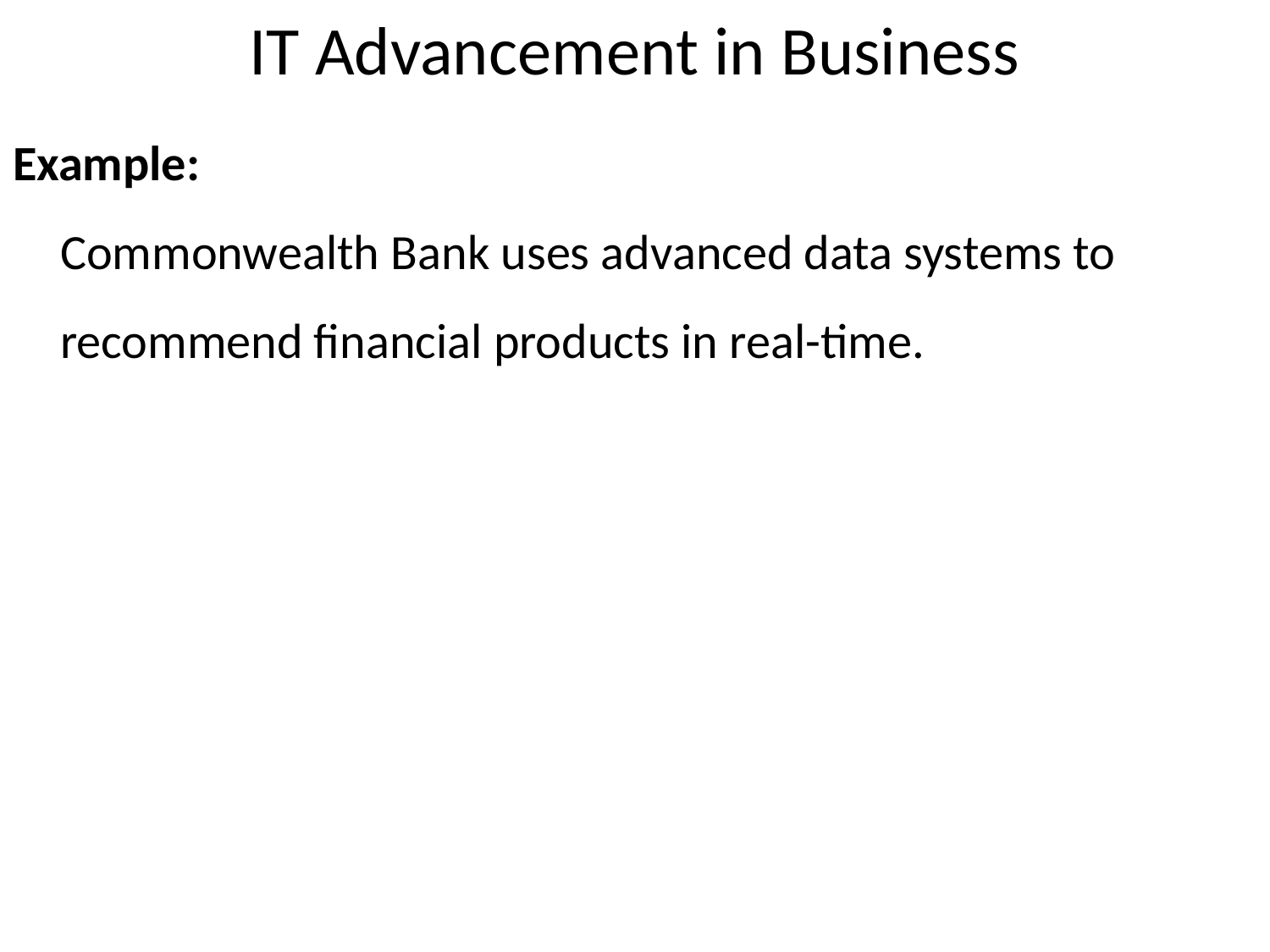

# IT Advancement in Business
Example:
Commonwealth Bank uses advanced data systems to recommend financial products in real-time.